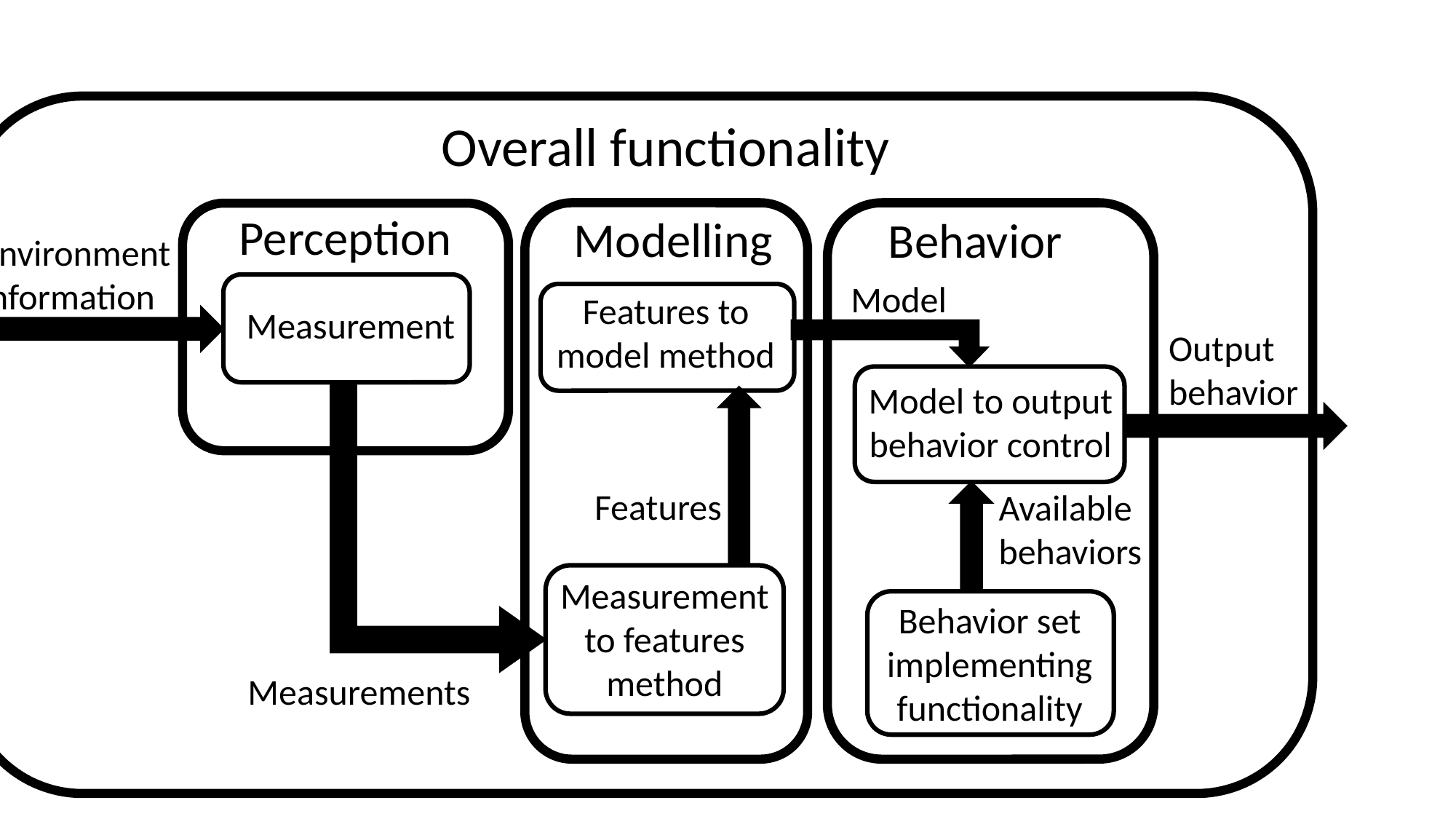

Overall functionality
Perception

Modelling

Behavior
Environment information
Model

Measurement

Features to model method

Output behavior

Model to output behavior control

Features
Available behaviors

Measurement to features method

Behavior set implementing functionality
Measurements